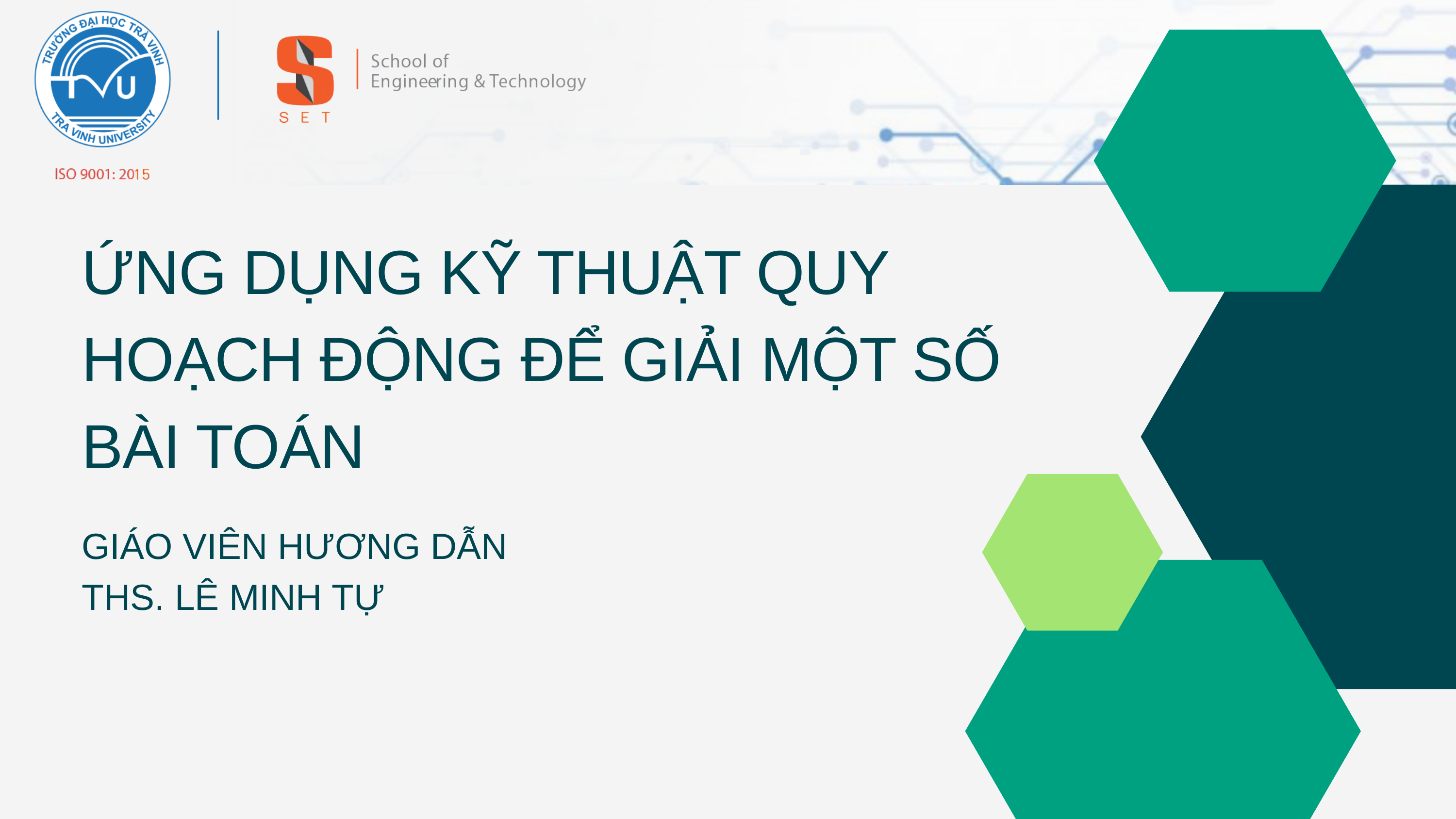

ỨNG DỤNG KỸ THUẬT QUY HOẠCH ĐỘNG ĐỂ GIẢI MỘT SỐ BÀI TOÁN
GIÁO VIÊN HƯƠNG DẪN
THS. LÊ MINH TỰ